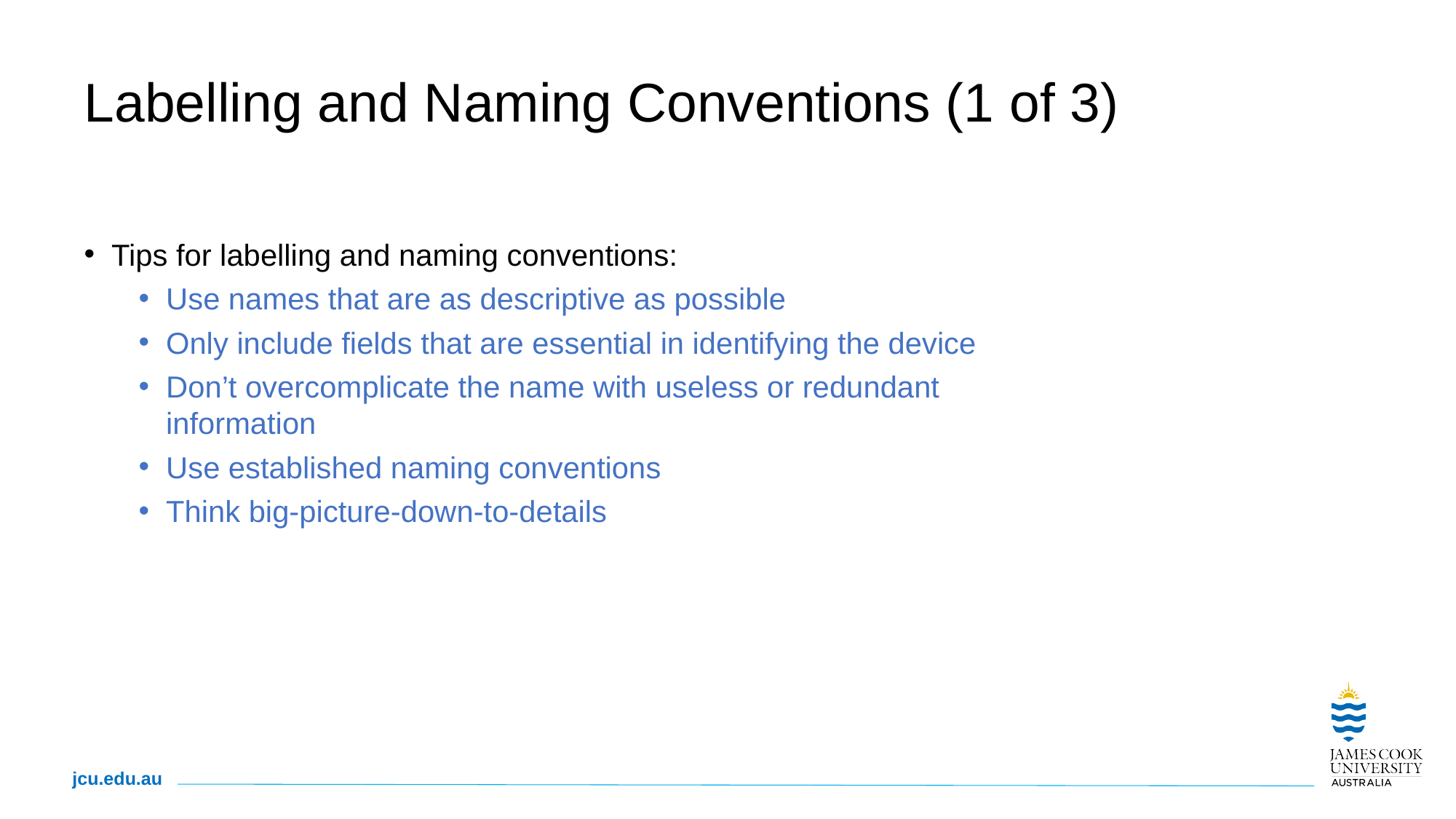

# Labelling and Naming Conventions (1 of 3)
Tips for labelling and naming conventions:
Use names that are as descriptive as possible
Only include fields that are essential in identifying the device
Don’t overcomplicate the name with useless or redundant information
Use established naming conventions
Think big-picture-down-to-details